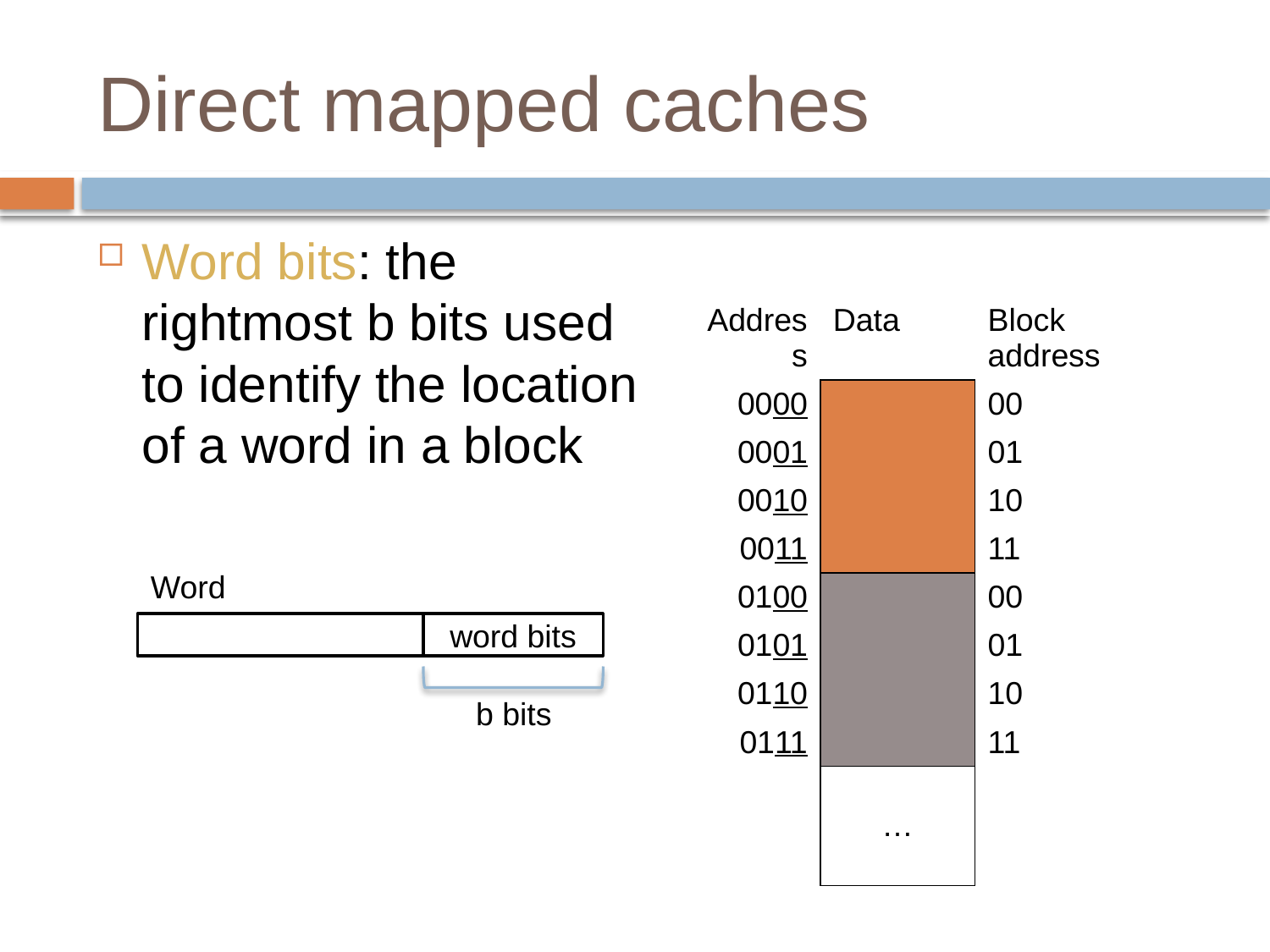

# Direct mapped caches
Word bits: the rightmost b bits used to identify the location of a word in a block
| Address | Data | Block address |
| --- | --- | --- |
| 0000 |  | 00 |
| 0001 |  | 01 |
| 0010 |  | 10 |
| 0011 |  | 11 |
| 0100 |  | 00 |
| 0101 |  | 01 |
| 0110 |  | 10 |
| 0111 |  | 11 |
|  | … |  |
Word

word bits
b bits